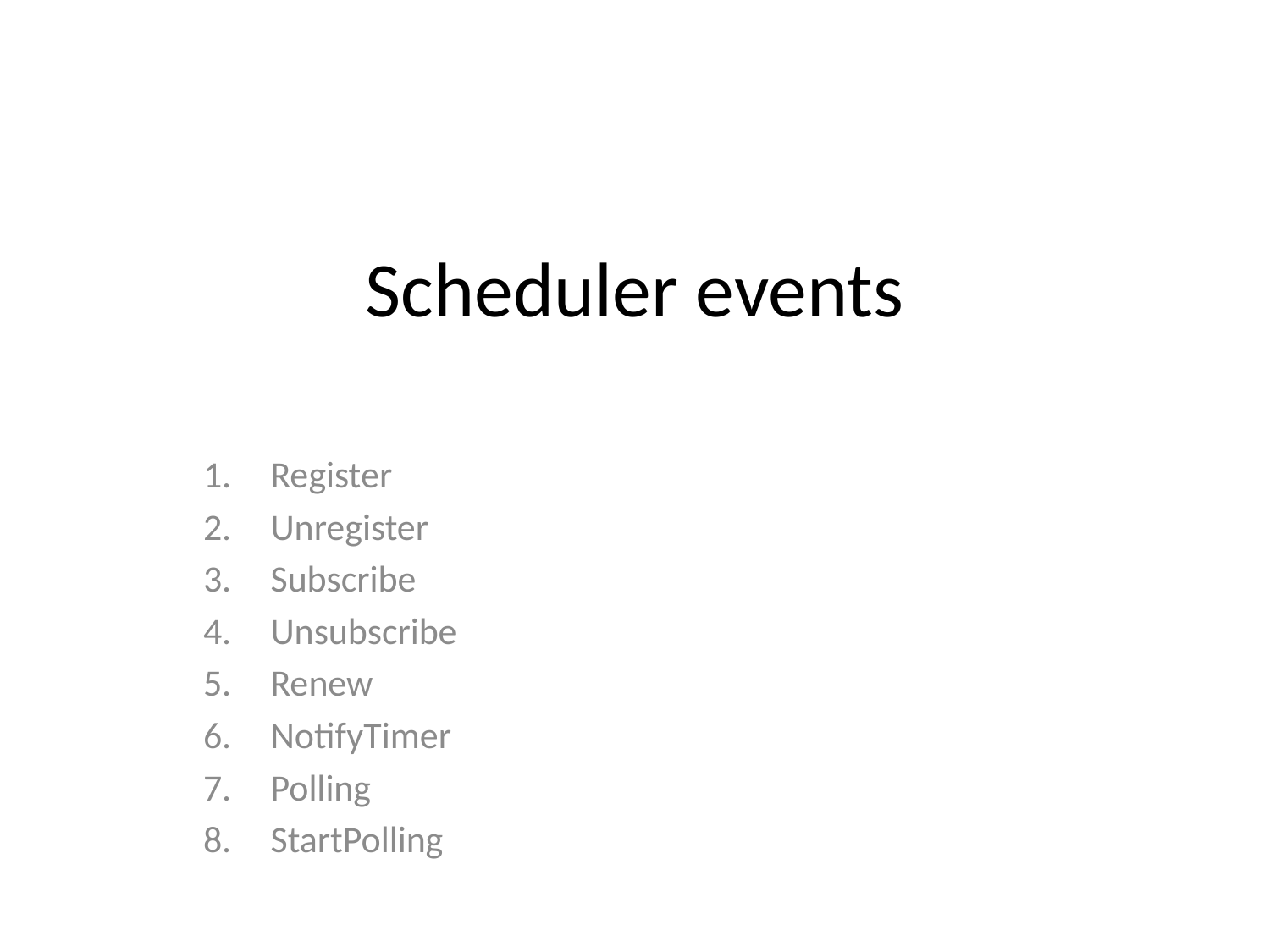

# Scheduler events
Register
Unregister
Subscribe
Unsubscribe
Renew
NotifyTimer
Polling
StartPolling